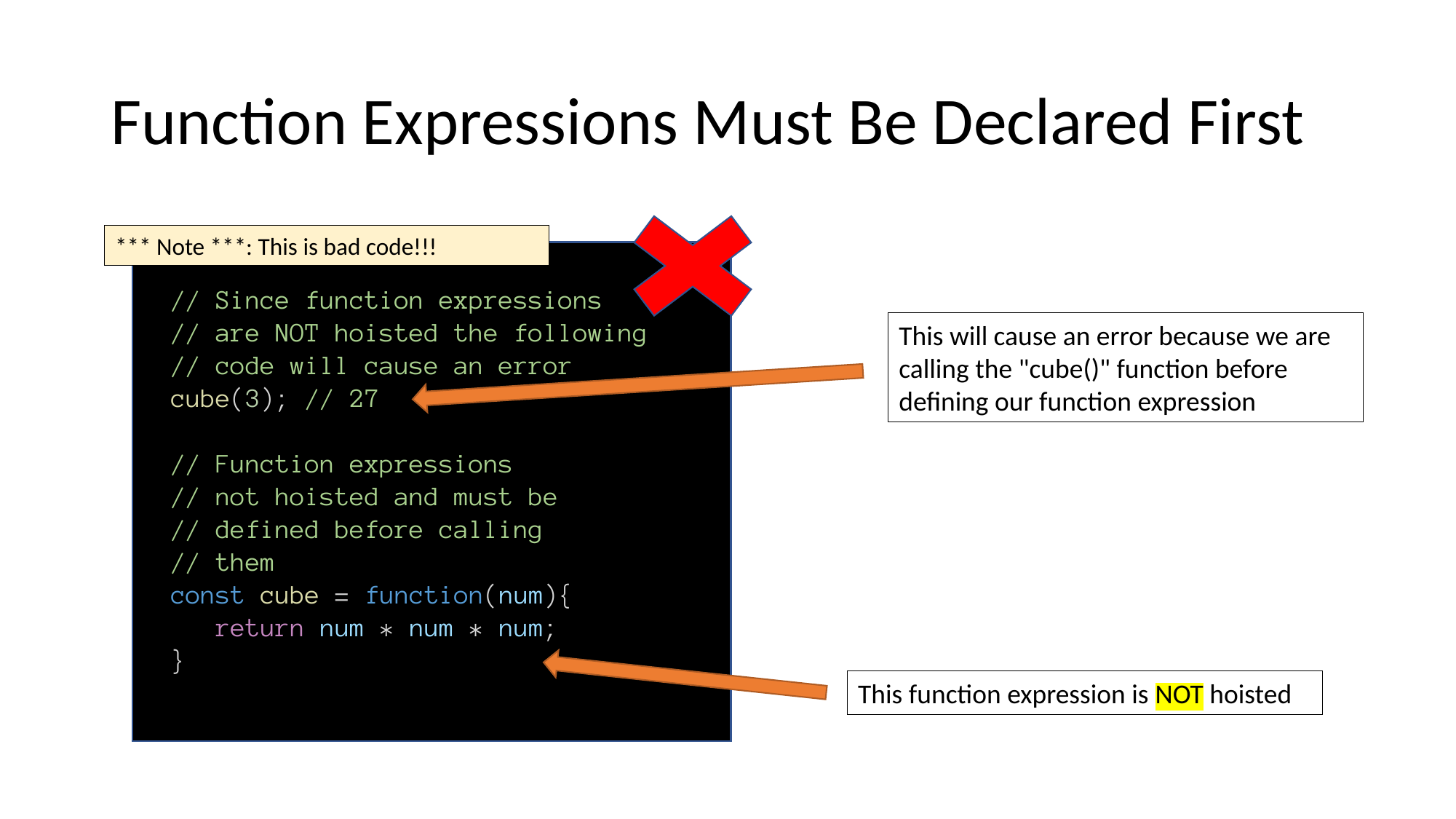

# Function Expressions Must Be Declared First

*** Note ***: This is bad code!!!

// Since function expressions
// are NOT hoisted the following
// code will cause an error
cube(3); // 27
// Function expressions
// not hoisted and must be
// defined before calling
// them
const cube = function(num){
   return num * num * num;
}
This will cause an error because we are calling the "cube()" function before defining our function expression

This function expression is NOT hoisted